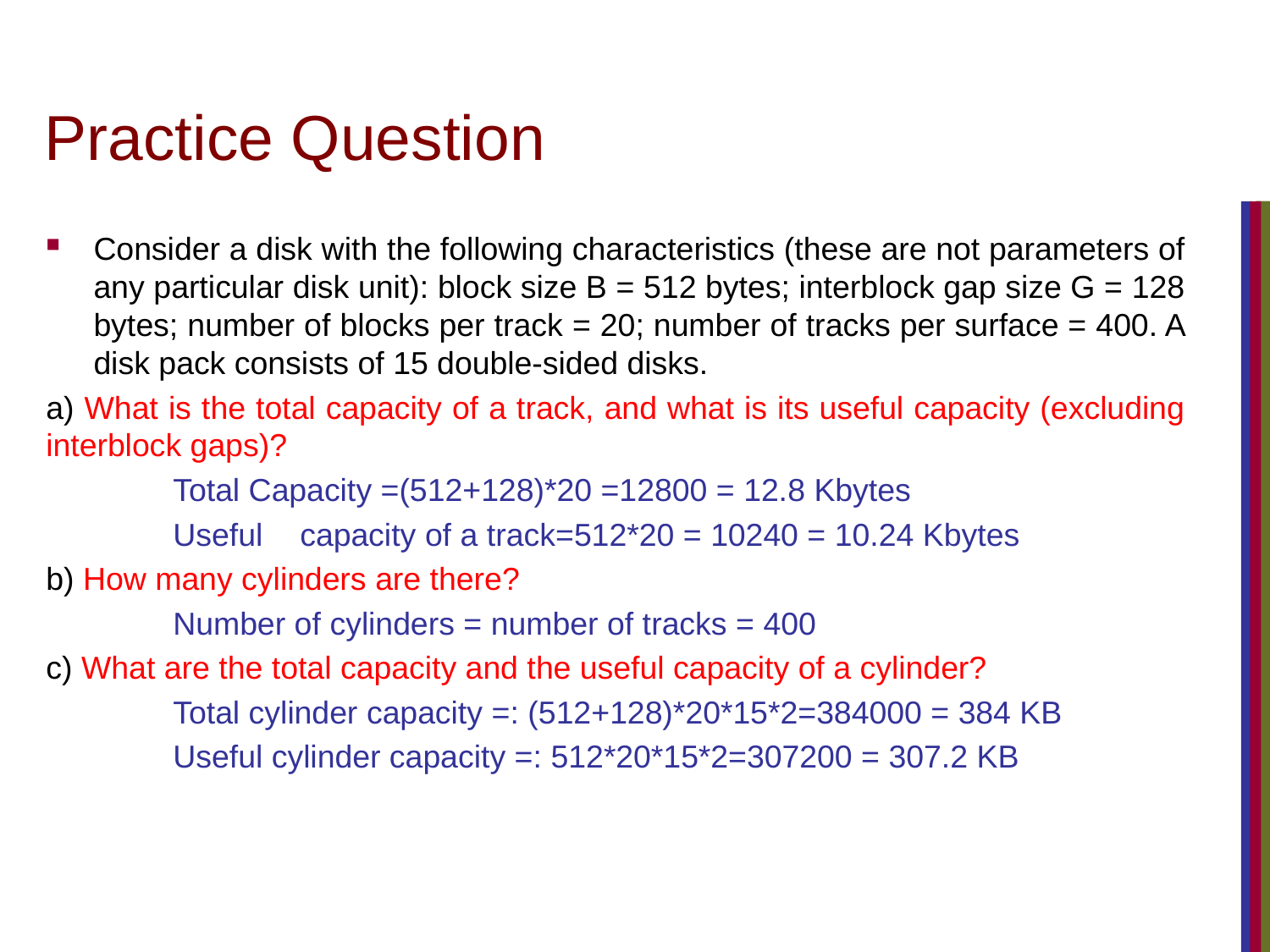

# Practice Question
Consider a disk with the following characteristics (these are not parameters of any particular disk unit): block size B = 512 bytes; interblock gap size G = 128 bytes; number of blocks per track = 20; number of tracks per surface = 400. A disk pack consists of 15 double-sided disks.
a) What is the total capacity of a track, and what is its useful capacity (excluding interblock gaps)?
	Total Capacity =(512+128)*20 =12800 = 12.8 Kbytes
	Useful 	capacity of a track=512*20 = 10240 = 10.24 Kbytes
b) How many cylinders are there?
	Number of cylinders = number of tracks = 400
c) What are the total capacity and the useful capacity of a cylinder?
	Total cylinder capacity =: (512+128)*20*15*2=384000 = 384 KB
	Useful cylinder capacity =: 512*20*15*2=307200 = 307.2 KB